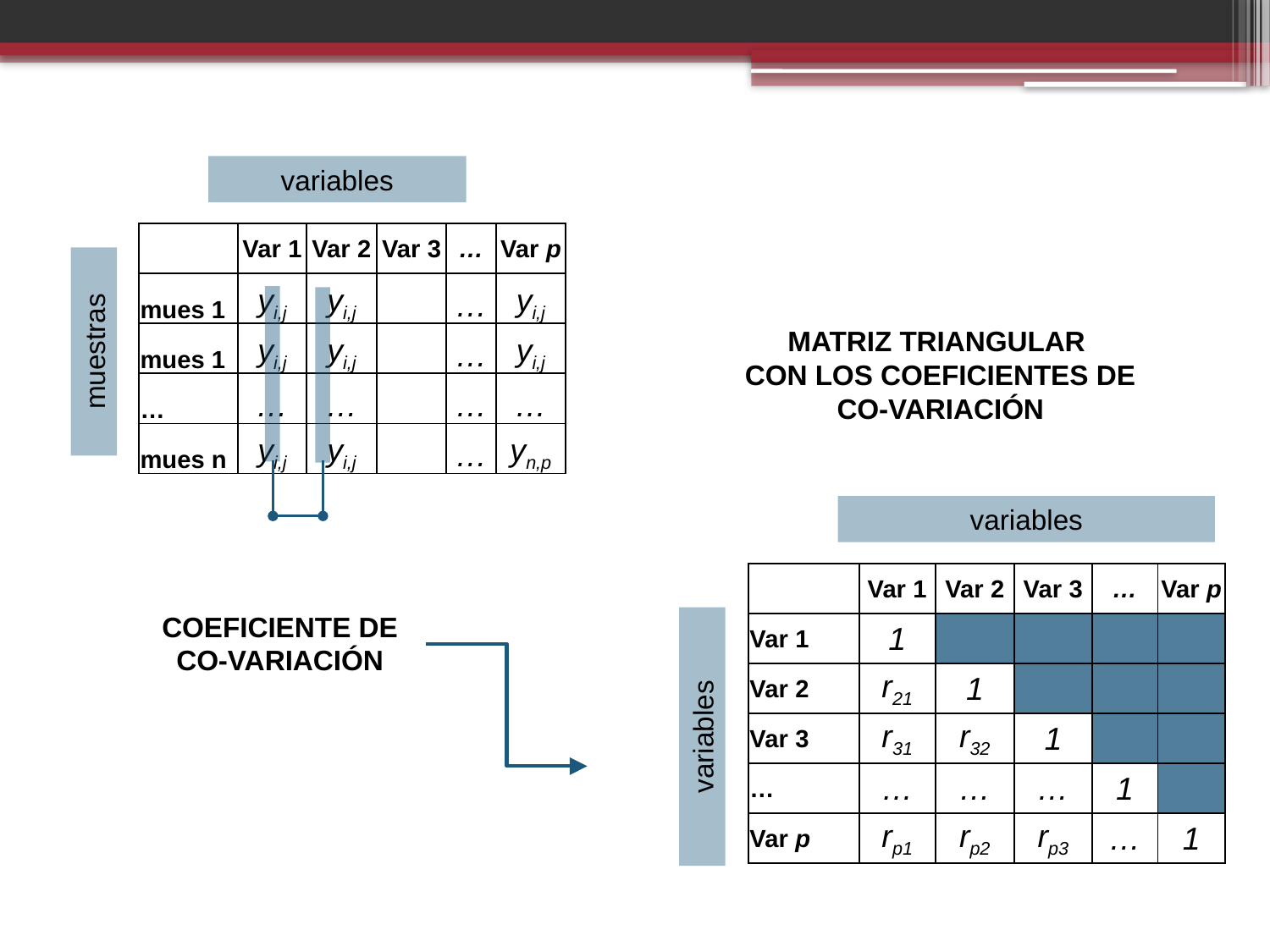

variables
|  | Var 1 | Var 2 | Var 3 | … | Var p |
| --- | --- | --- | --- | --- | --- |
| mues 1 | yi,j | yi,j |  | … | yi,j |
| mues 1 | yi,j | yi,j |  | … | yi,j |
| … | … | … |  | … | … |
| mues n | yi,j | yi,j |  | … | yn,p |
MATRIZ TRIANGULAR
CON LOS COEFICIENTES DE CO-VARIACIÓN
muestras

variables
|  | Var 1 | Var 2 | Var 3 | … | Var p |
| --- | --- | --- | --- | --- | --- |
| Var 1 | 1 |  |  |  |  |
| Var 2 | r21 | 1 |  |  |  |
| Var 3 | r31 | r32 | 1 |  |  |
| … | … | … | … | 1 |  |
| Var p | rp1 | rp2 | rp3 | … | 1 |
COEFICIENTE DE CO-VARIACIÓN
variables